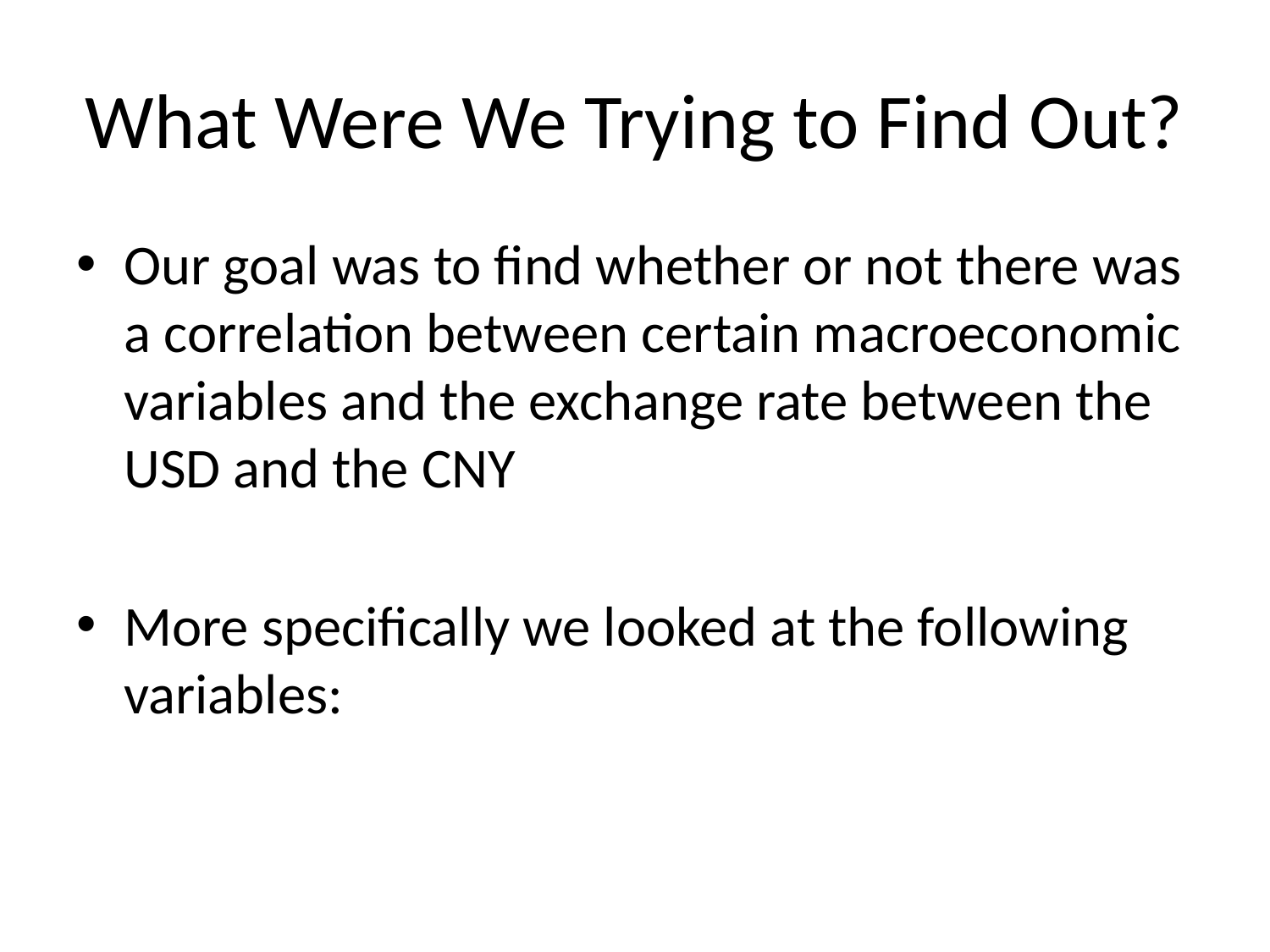

# What Were We Trying to Find Out?
Our goal was to find whether or not there was a correlation between certain macroeconomic variables and the exchange rate between the USD and the CNY

More specifically we looked at the following variables: